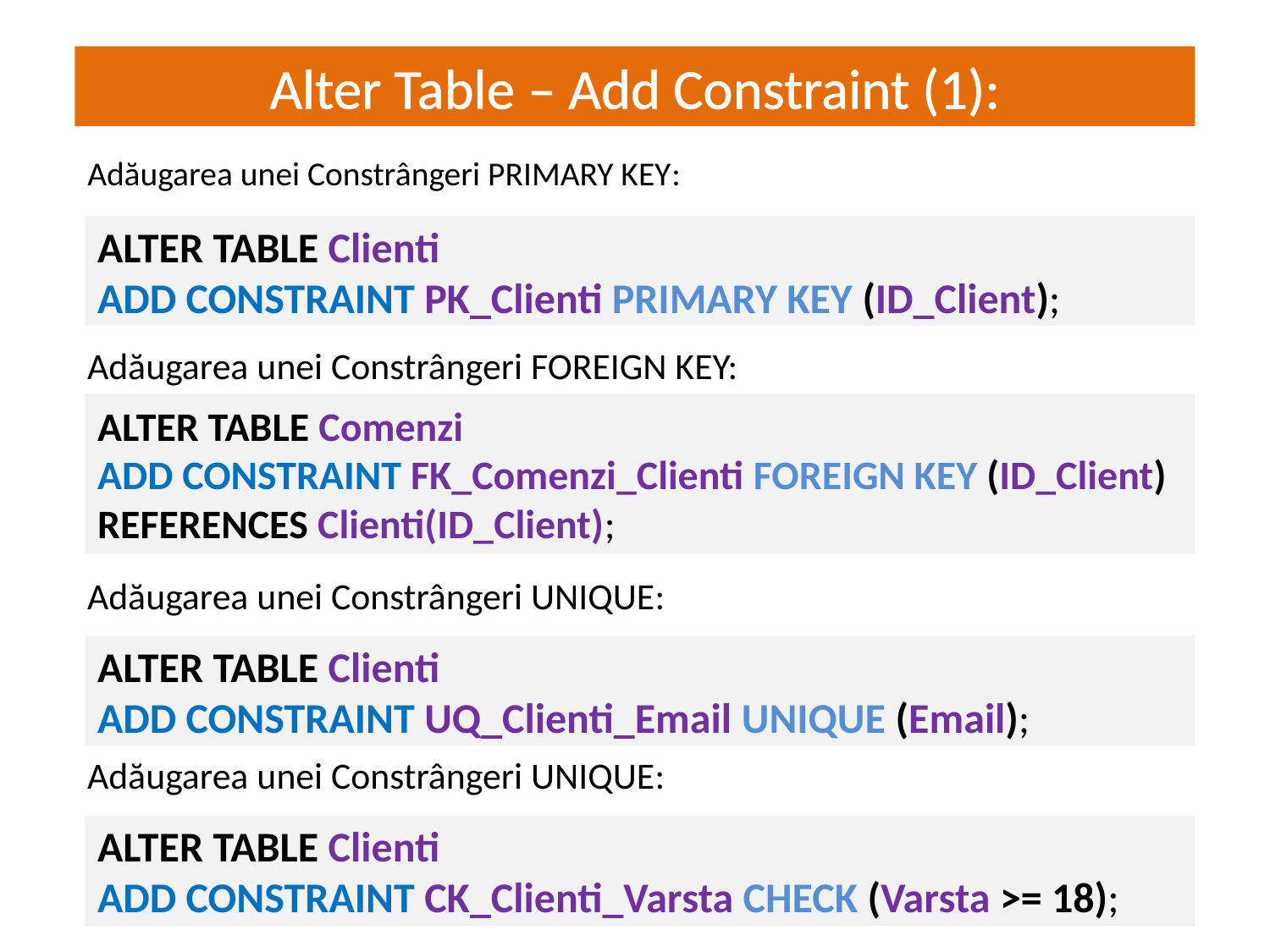

Alter Table – Add Constraint (1):
# JS = interactivitate dinamică
Adăugarea unei Constrângeri PRIMARY KEY:
ALTER TABLE Clienti
ADD CONSTRAINT PK_Clienti PRIMARY KEY (ID_Client);
Adăugarea unei Constrângeri FOREIGN KEY:
ALTER TABLE Comenzi
ADD CONSTRAINT FK_Comenzi_Clienti FOREIGN KEY (ID_Client)
REFERENCES Clienti(ID_Client);
Adăugarea unei Constrângeri UNIQUE:
ALTER TABLE Clienti
ADD CONSTRAINT UQ_Clienti_Email UNIQUE (Email);
Adăugarea unei Constrângeri UNIQUE:
ALTER TABLE Clienti
ADD CONSTRAINT CK_Clienti_Varsta CHECK (Varsta >= 18);